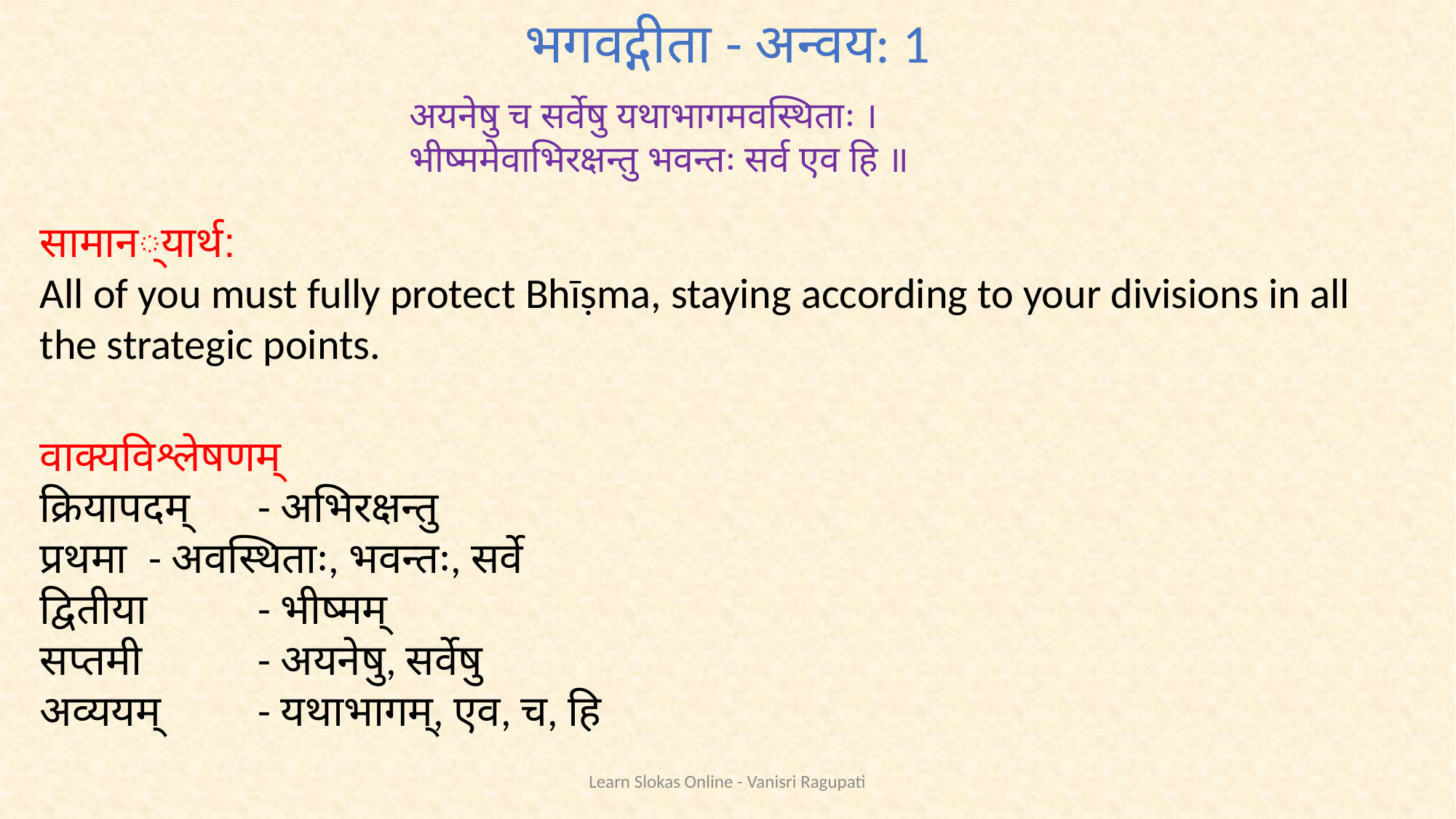

# भगवद्गीता - अन्वय: 1
अयनेषु च सर्वेषु यथाभागमवस्थिताः ।
भीष्ममेवाभिरक्षन्तु भवन्तः सर्व एव हि ॥
सामान्यार्थ:
All of you must fully protect Bhīṣma, staying according to your divisions in all the strategic points.
वाक्यविश्लेषणम्
क्रियापदम् 	- अभिरक्षन्तु
प्रथमा 	- अवस्थिताः, भवन्तः, सर्वे
द्वितीया 	- भीष्मम्
सप्तमी 	- अयनेषु, सर्वेषु
अव्ययम्	- यथाभागम्, एव, च, हि

Learn Slokas Online - Vanisri Ragupati